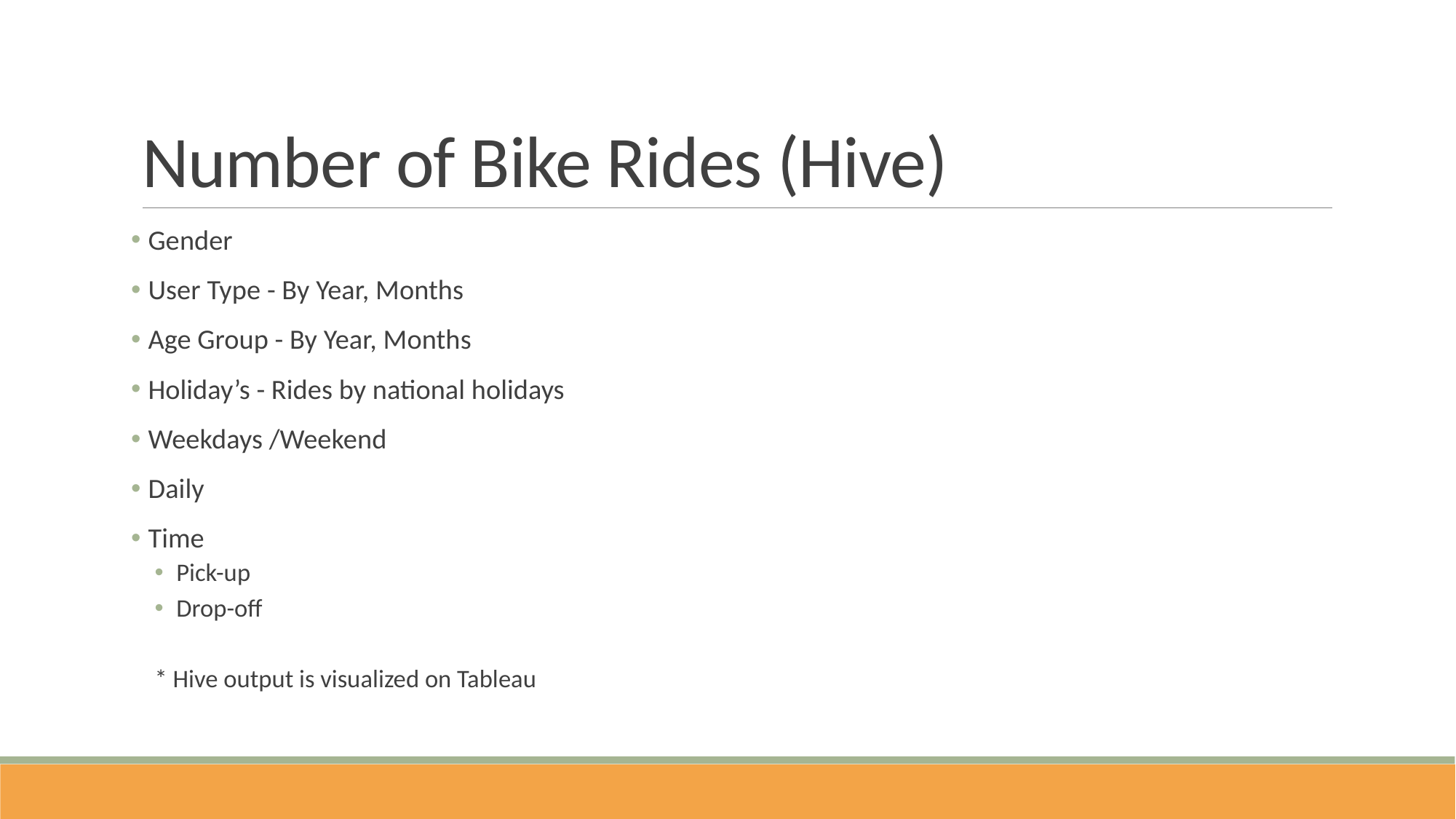

# Number of Bike Rides (Hive)
 Gender
 User Type - By Year, Months
 Age Group - By Year, Months
 Holiday’s - Rides by national holidays
 Weekdays /Weekend
 Daily
 Time
Pick-up
Drop-off

* Hive output is visualized on Tableau